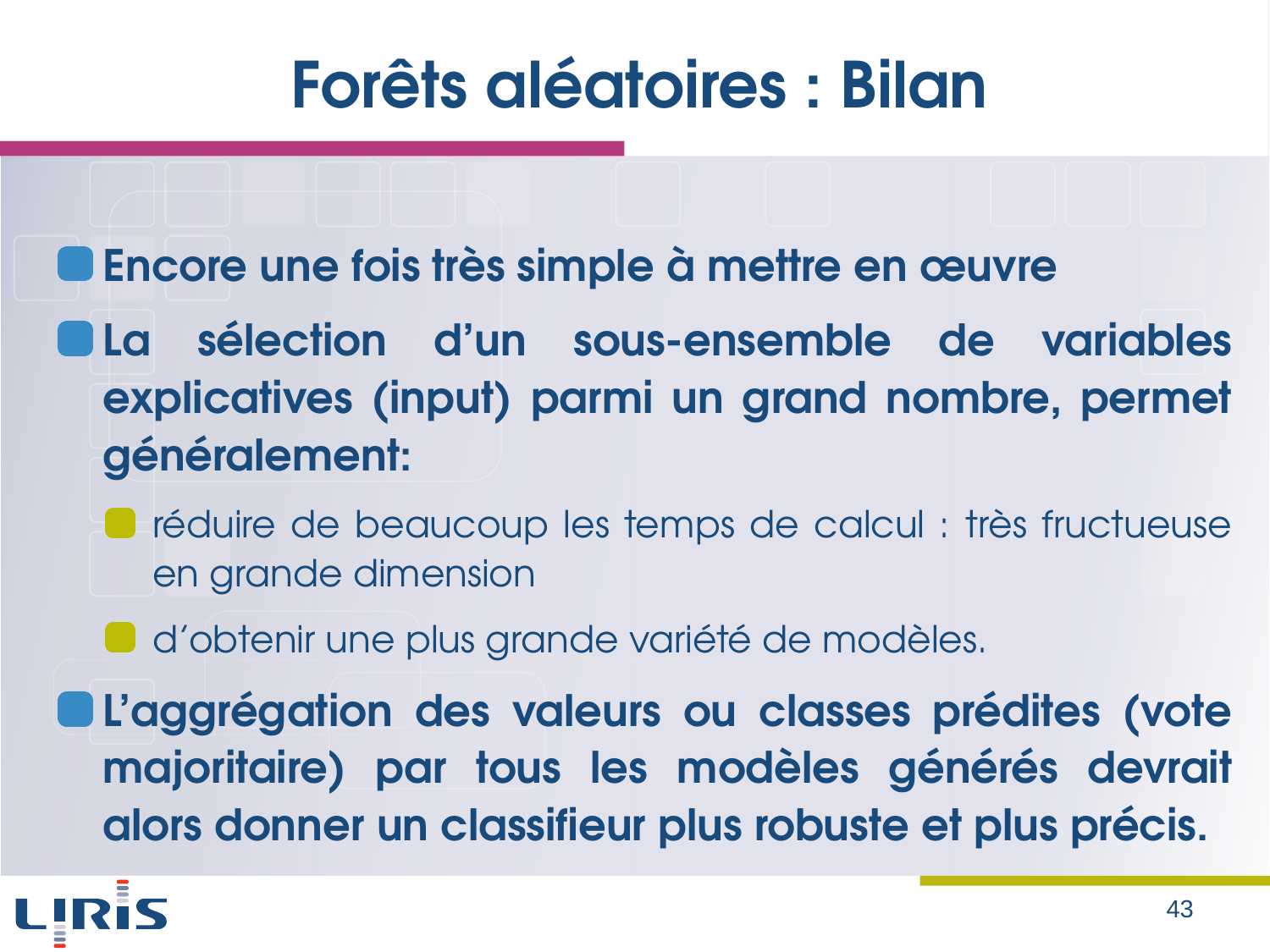

# Forêts aléatoires : Bilan
Encore une fois très simple à mettre en œuvre
La sélection d’un sous-ensemble de variables explicatives (input) parmi un grand nombre, permet généralement:
réduire de beaucoup les temps de calcul : très fructueuse en grande dimension
d’obtenir une plus grande variété de modèles.
L’aggrégation des valeurs ou classes prédites (vote majoritaire) par tous les modèles générés devrait alors donner un classifieur plus robuste et plus précis.
43